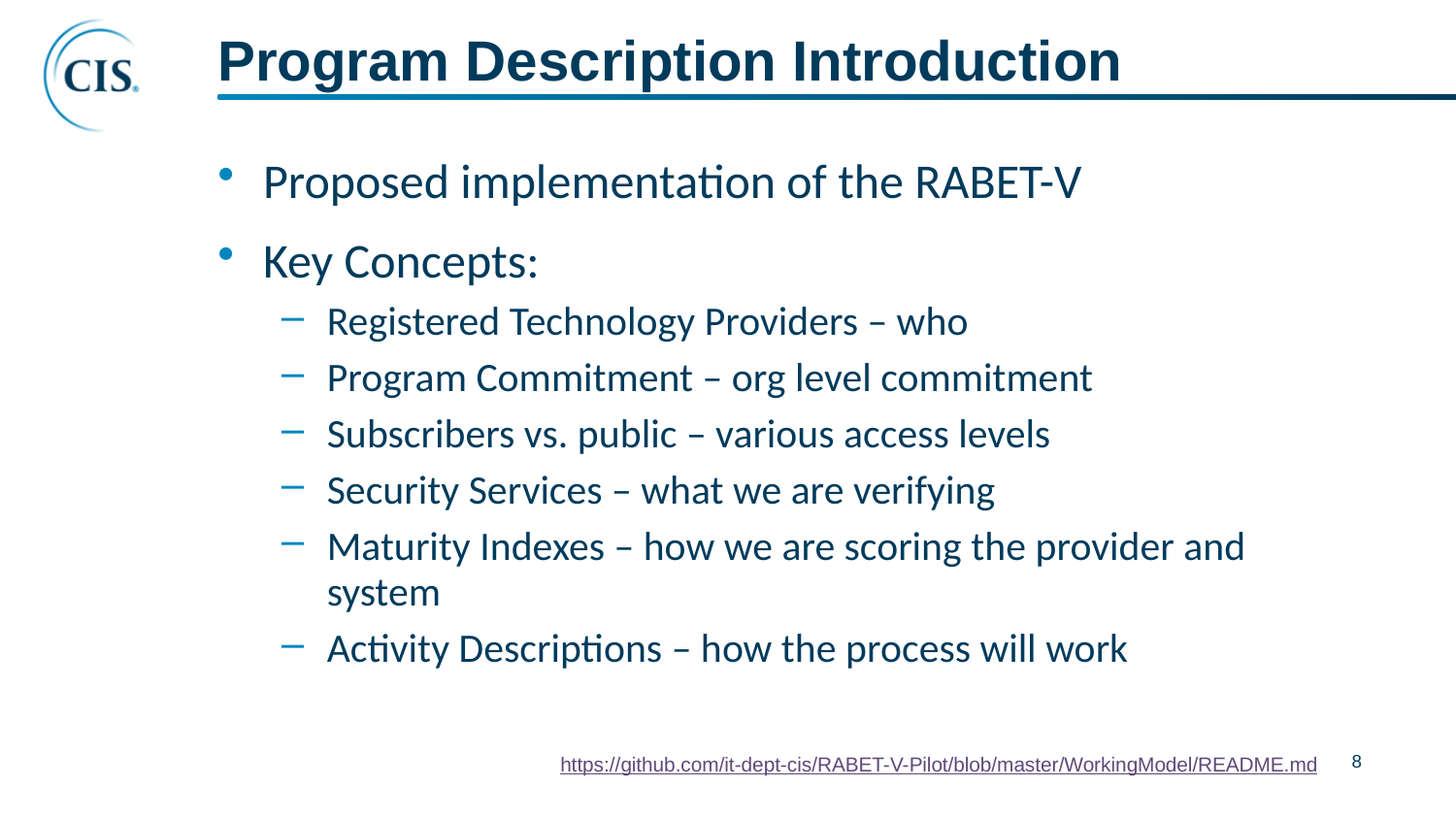

# Program Description Introduction
Proposed implementation of the RABET-V
Key Concepts:
Registered Technology Providers – who
Program Commitment – org level commitment
Subscribers vs. public – various access levels
Security Services – what we are verifying
Maturity Indexes – how we are scoring the provider and system
Activity Descriptions – how the process will work

https://github.com/it-dept-cis/RABET-V-Pilot/blob/master/WorkingModel/README.md